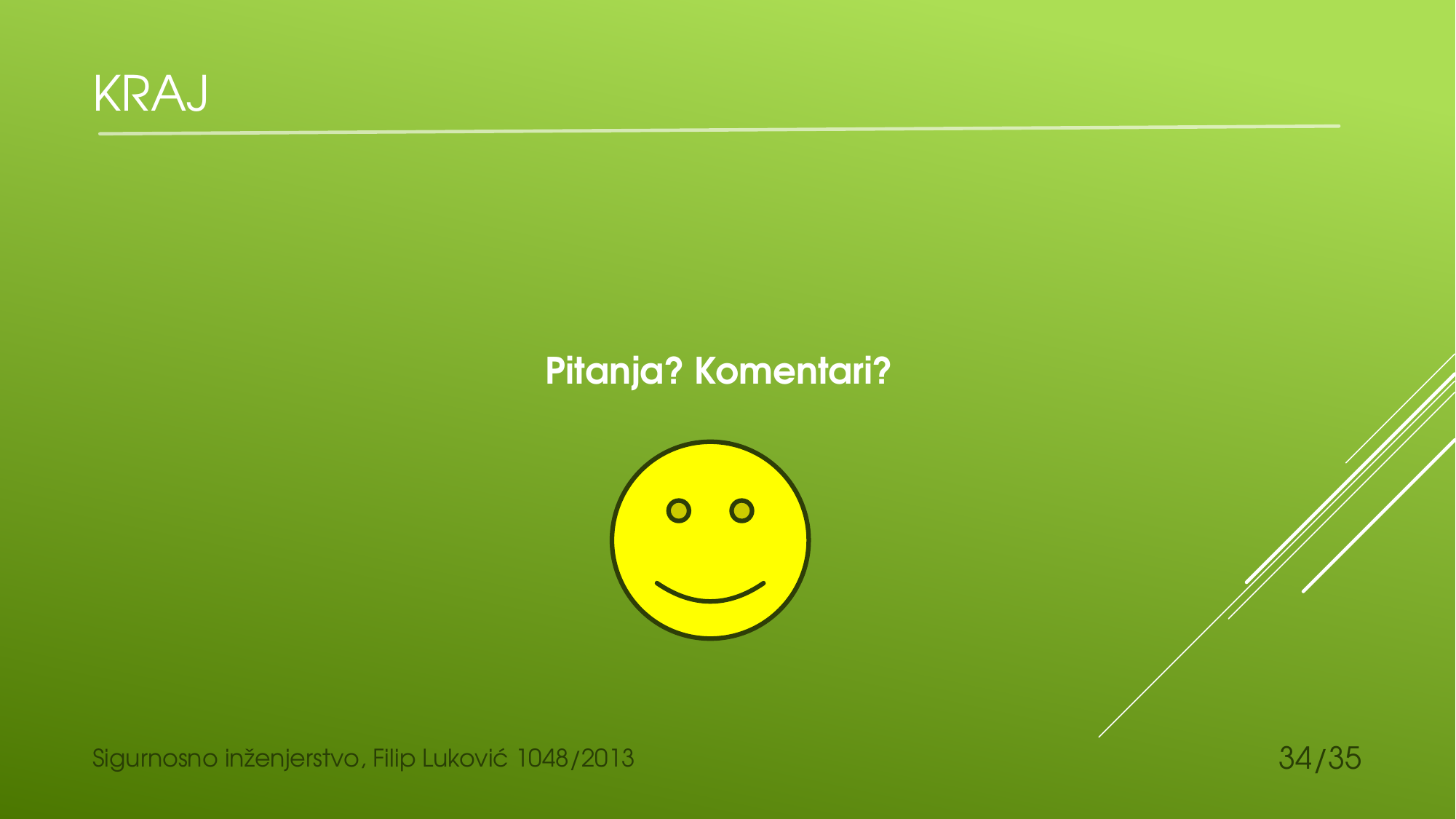

# KRAJ

Pitanja? Komentari?

34
Sigurnosno inženjerstvo, Filip Luković 1048/2013